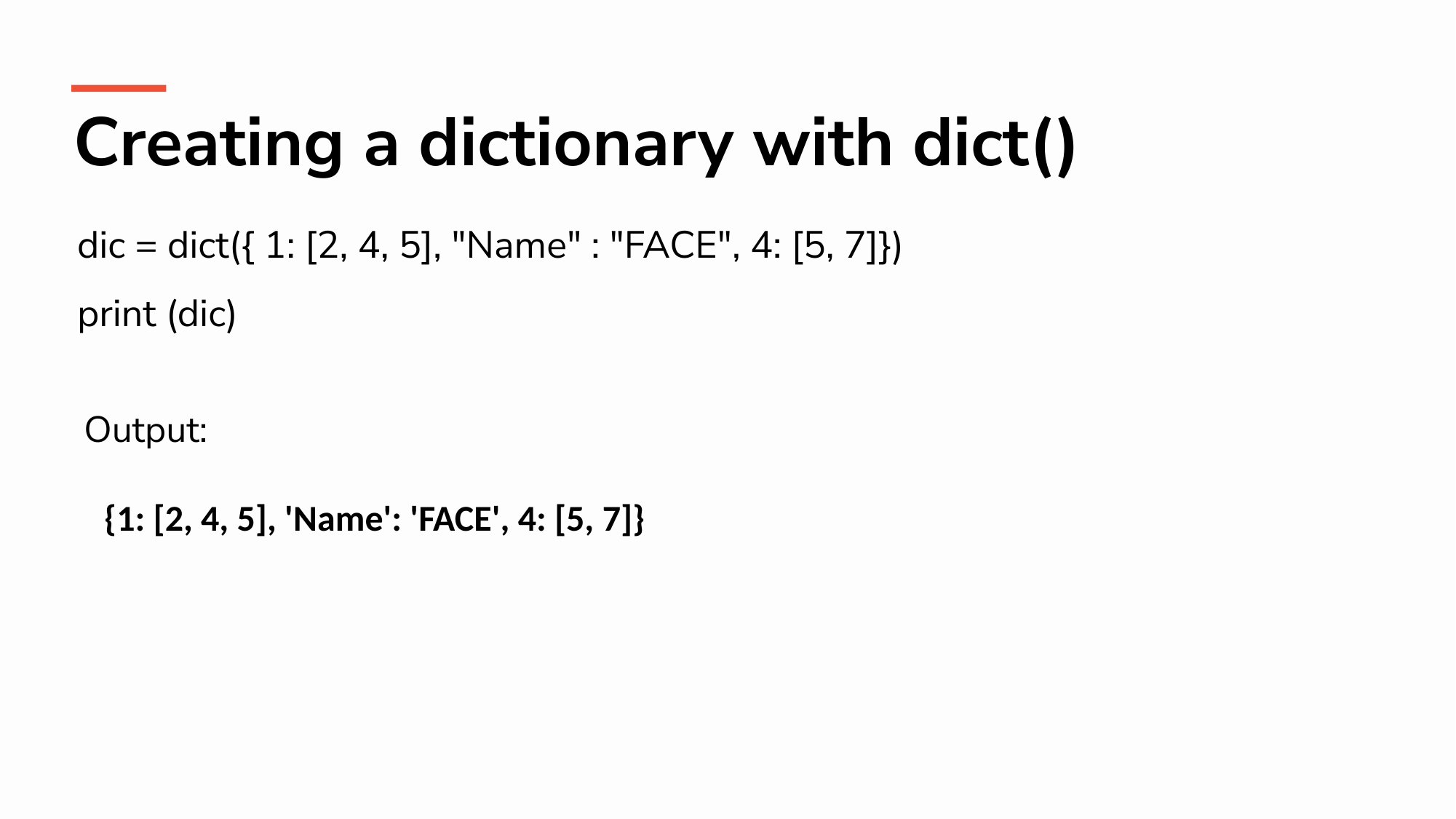

Creating a dictionary with dict()
dic = dict({ 1: [2, 4, 5], "Name" : "FACE", 4: [5, 7]})
print (dic)
Output:
{1: [2, 4, 5], 'Name': 'FACE', 4: [5, 7]}